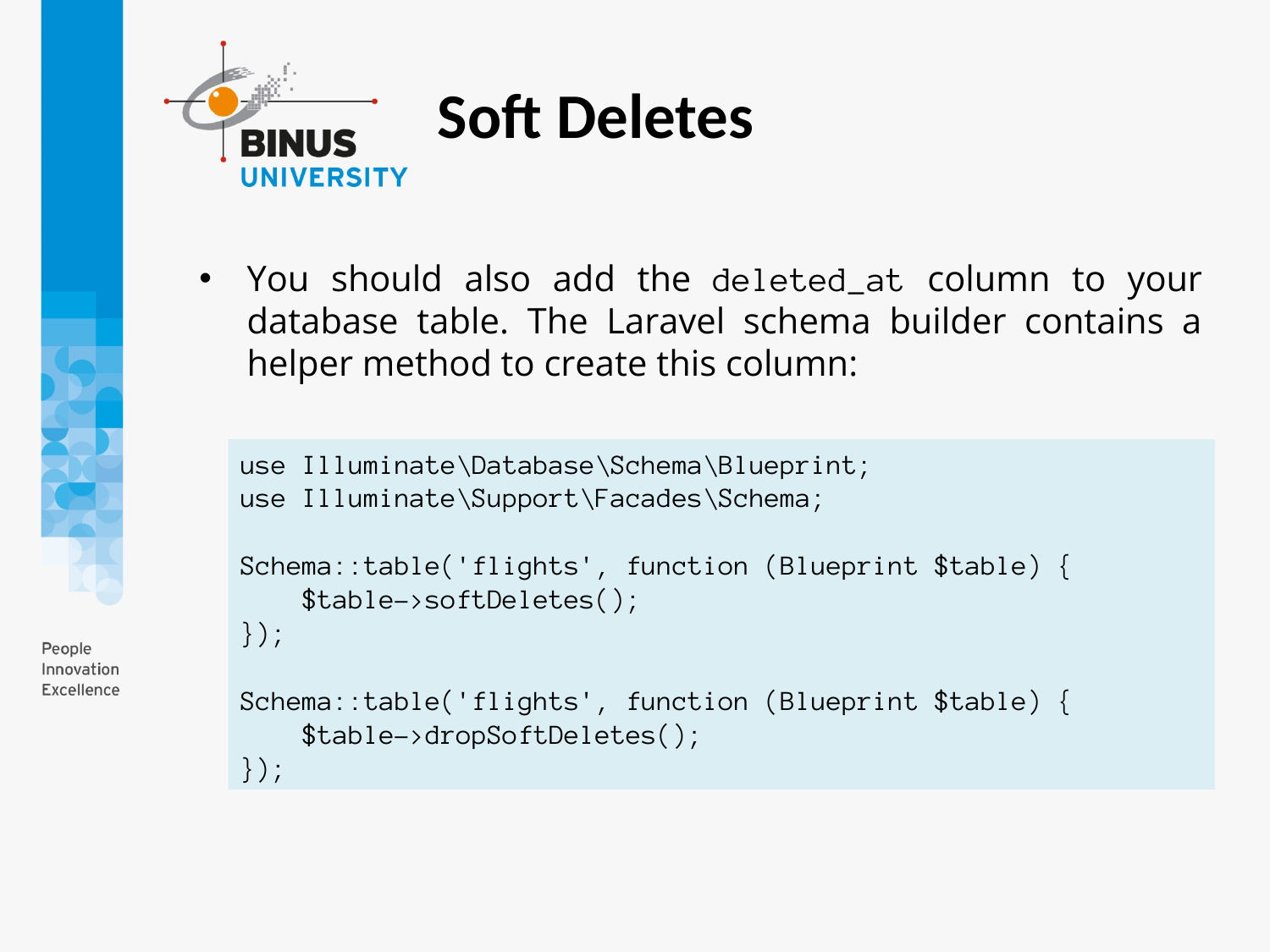

Soft Deletes
You should also add the deleted_at column to your database table. The Laravel schema builder contains a helper method to create this column:
use Illuminate\Database\Schema\Blueprint;
use Illuminate\Support\Facades\Schema;

Schema::table('flights', function (Blueprint $table) {
    $table->softDeletes();
});

Schema::table('flights', function (Blueprint $table) {
    $table->dropSoftDeletes();
});